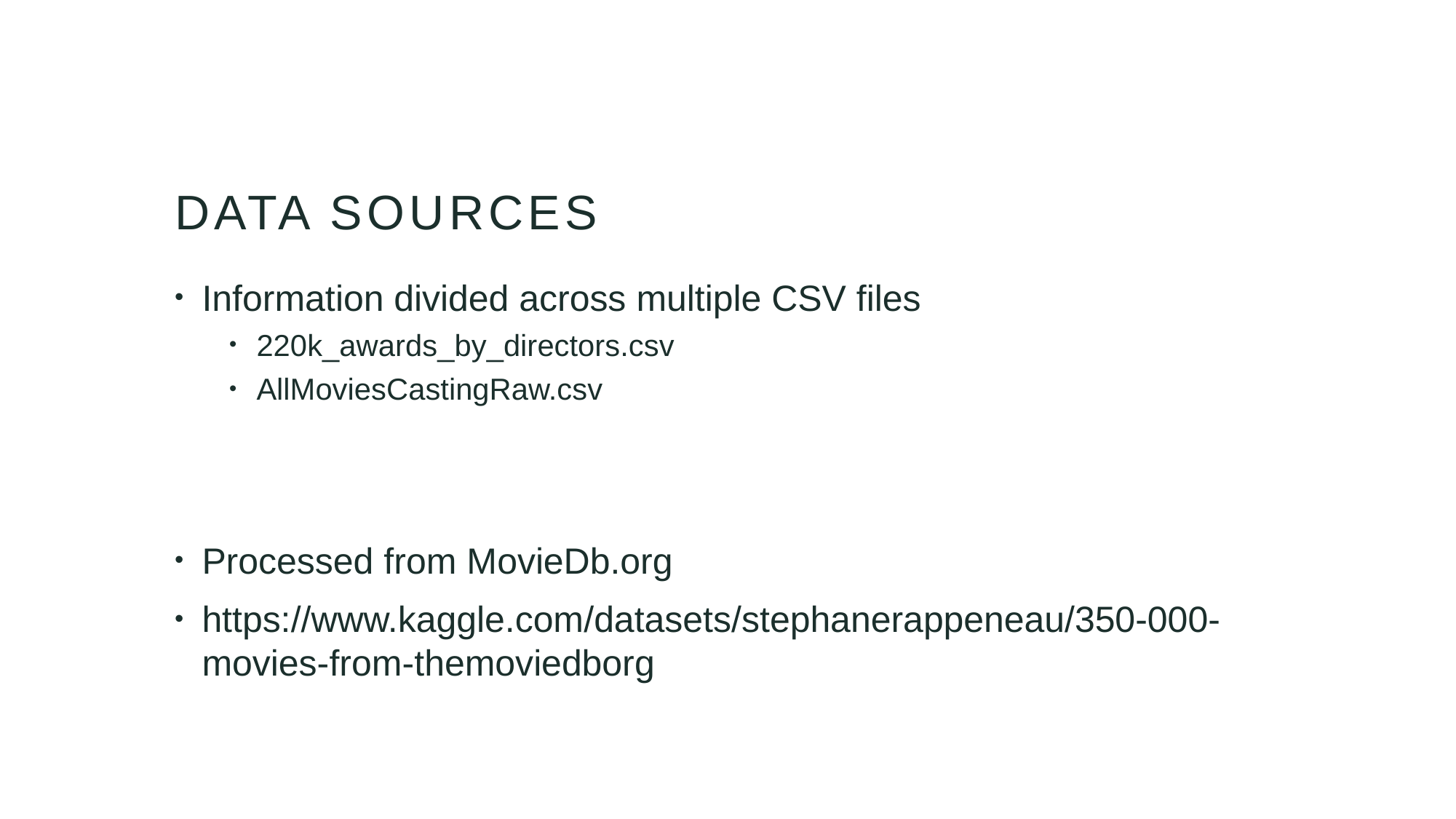

# Data Sources
Information divided across multiple CSV files
220k_awards_by_directors.csv
AllMoviesCastingRaw.csv

Processed from MovieDb.org
https://www.kaggle.com/datasets/stephanerappeneau/350-000-movies-from-themoviedborg